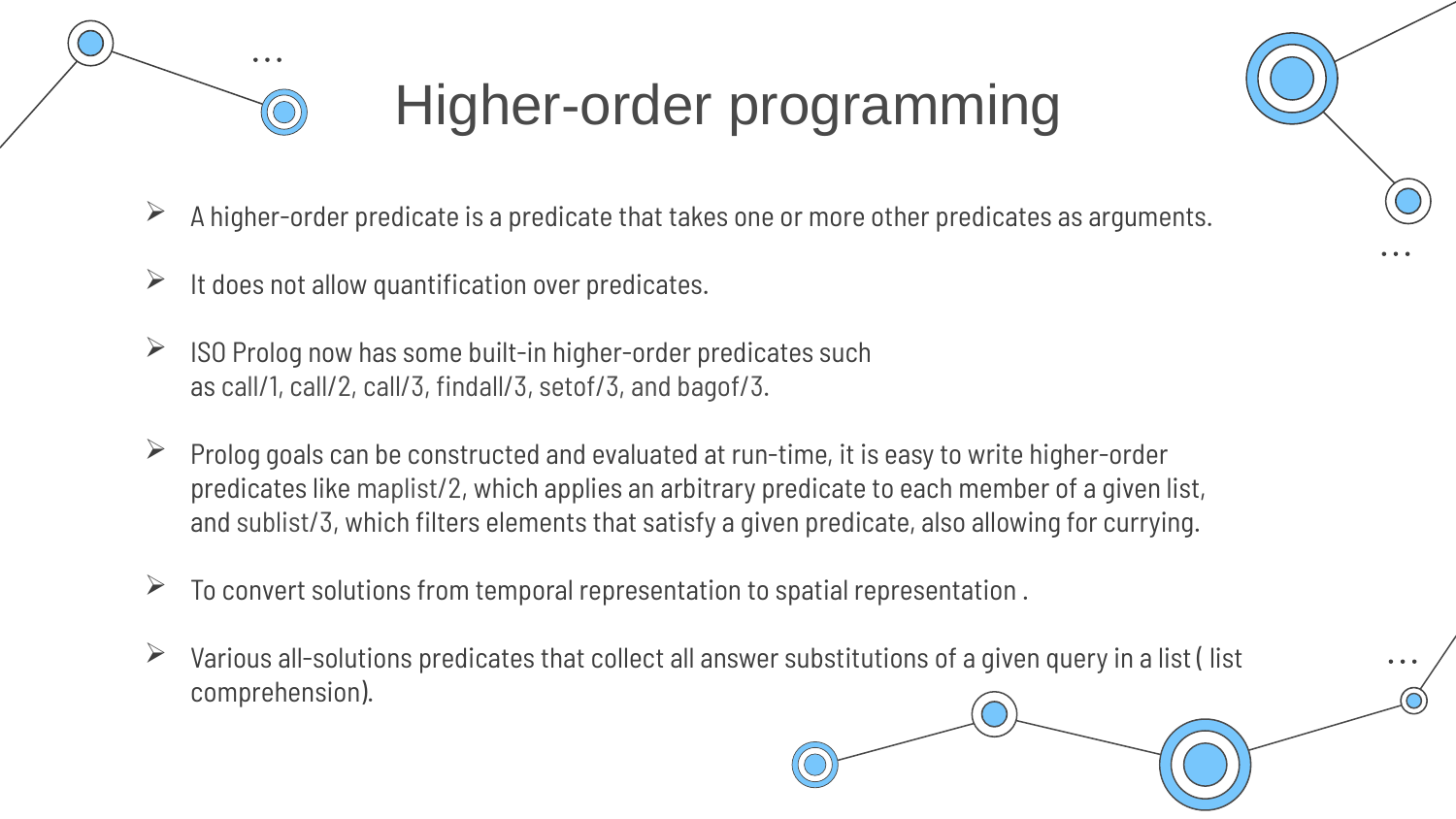

# Higher-order programming

A higher-order predicate is a predicate that takes one or more other predicates as arguments.

It does not allow quantification over predicates.

ISO Prolog now has some built-in higher-order predicates such as call/1, call/2, call/3, findall/3, setof/3, and bagof/3.

Prolog goals can be constructed and evaluated at run-time, it is easy to write higher-order predicates like maplist/2, which applies an arbitrary predicate to each member of a given list, and sublist/3, which filters elements that satisfy a given predicate, also allowing for currying.

To convert solutions from temporal representation to spatial representation .

Various all-solutions predicates that collect all answer substitutions of a given query in a list ( list comprehension).